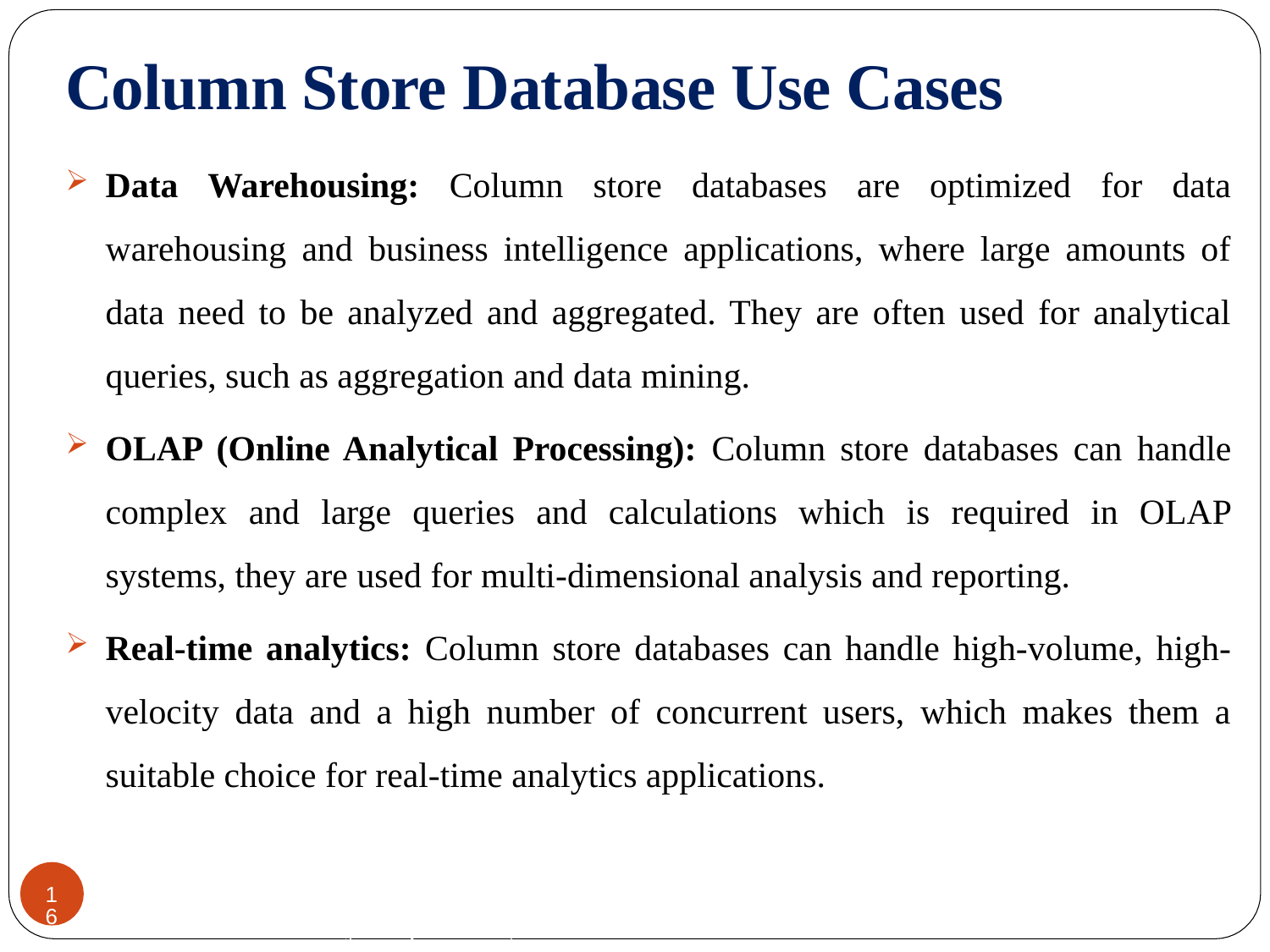

# Column Store Database Use Cases
Data Warehousing: Column store databases are optimized for data warehousing and business intelligence applications, where large amounts of data need to be analyzed and aggregated. They are often used for analytical queries, such as aggregation and data mining.
OLAP (Online Analytical Processing): Column store databases can handle complex and large queries and calculations which is required in OLAP systems, they are used for multi-dimensional analysis and reporting.
Real-time analytics: Column store databases can handle high-volume, high-velocity data and a high number of concurrent users, which makes them a suitable choice for real-time analytics applications.

16
CREDITS: Jimmy Lin (University of Maryland)